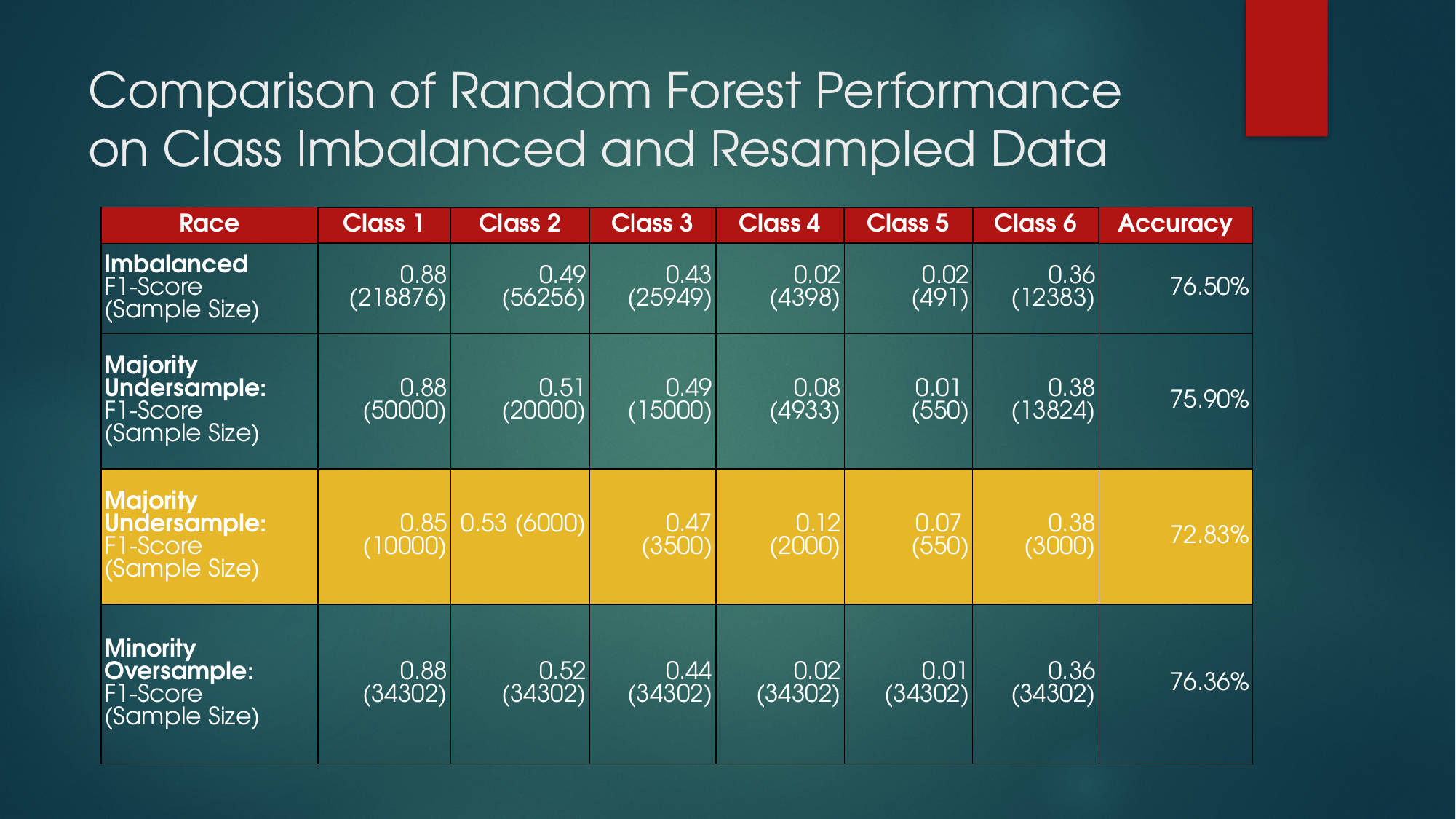

# Comparison of Random Forest Performance on Class Imbalanced and Resampled Data
| Race | Class 1 | Class 2 | Class 3 | Class 4 | Class 5 | Class 6 | Accuracy |
| --- | --- | --- | --- | --- | --- | --- | --- |
| Imbalanced F1-Score (Sample Size) | 0.88 (218876) | 0.49 (56256) | 0.43 (25949) | 0.02 (4398) | 0.02 (491) | 0.36 (12383) | 76.50% |
| Majority Undersample: F1-Score (Sample Size) | 0.88 (50000) | 0.51 (20000) | 0.49 (15000) | 0.08 (4933) | 0.01 (550) | 0.38 (13824) | 75.90% |
| Majority Undersample: F1-Score (Sample Size) | 0.85 (10000) | 0.53 (6000) | 0.47 (3500) | 0.12 (2000) | 0.07 (550) | 0.38 (3000) | 72.83% |
| Minority Oversample: F1-Score (Sample Size) | 0.88 (34302) | 0.52 (34302) | 0.44 (34302) | 0.02 (34302) | 0.01 (34302) | 0.36 (34302) | 76.36% |